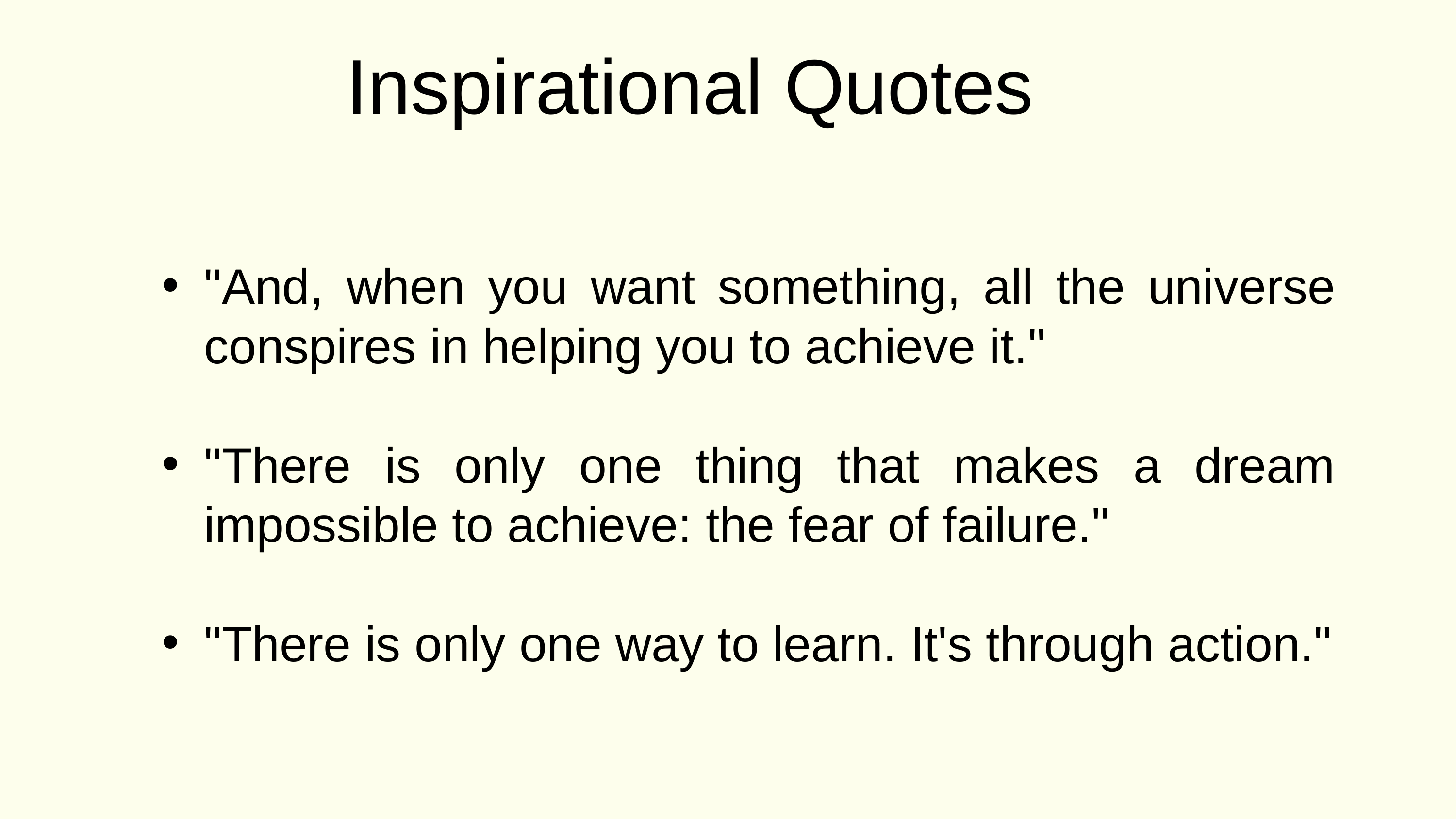

Inspirational Quotes
"And, when you want something, all the universe conspires in helping you to achieve it."

"There is only one thing that makes a dream impossible to achieve: the fear of failure."

"There is only one way to learn. It's through action."